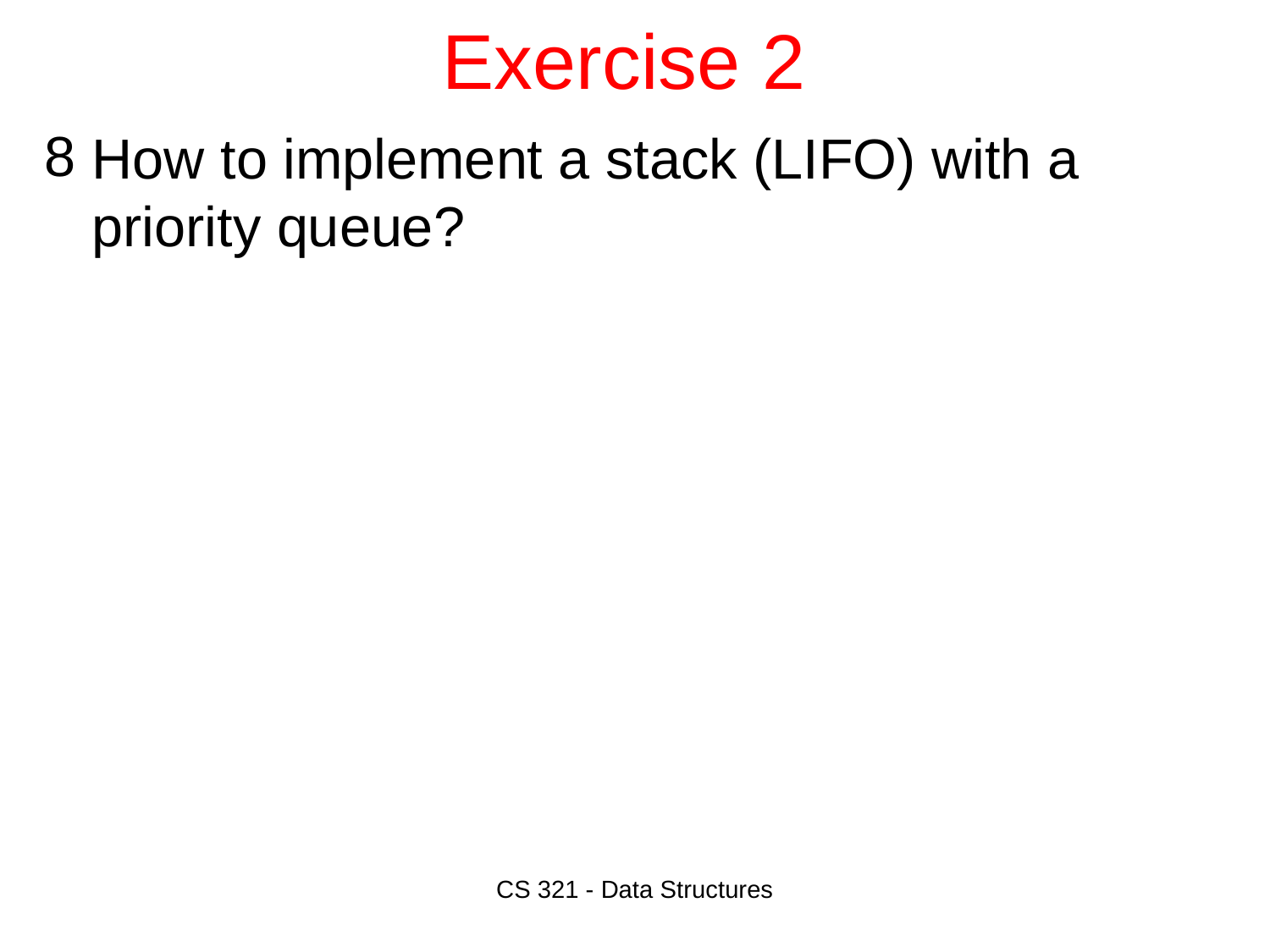

# Exercise 2
How to implement a stack (LIFO) with a priority queue?

CS 321 - Data Structures